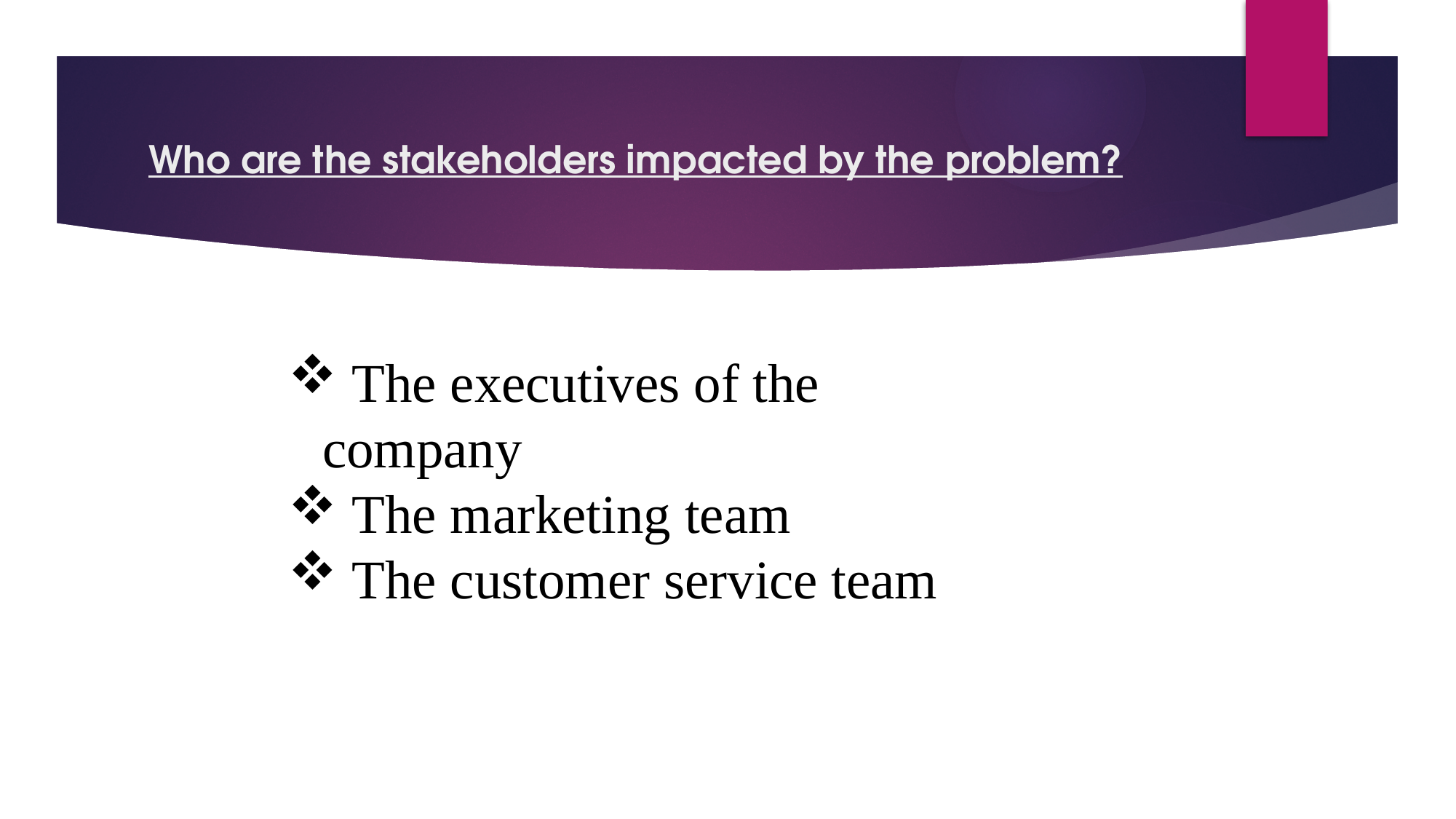

# Who are the stakeholders impacted by the problem?

 The executives of the company
 The marketing team
 The customer service team